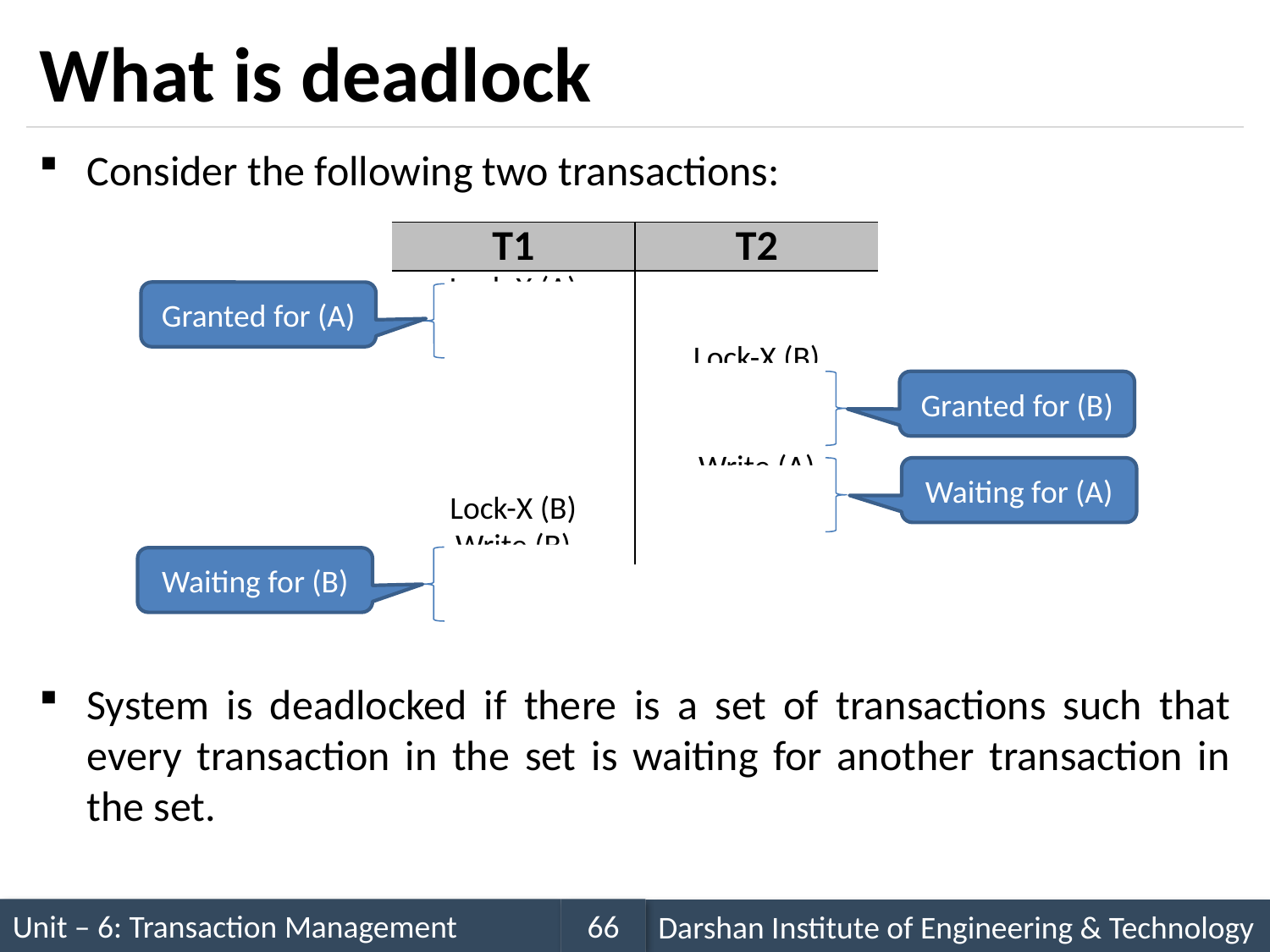

# What is deadlock
Consider the following two transactions:

System is deadlocked if there is a set of transactions such that every transaction in the set is waiting for another transaction in the set.

| T1 | T2 |
| --- | --- |
| Lock-X (A) Write (A)   Lock-X (B) Write (B) | Lock-X (B) Write (B)  Lock-X (A) Write (A) |

Granted for (A)

Granted for (B)

Waiting for (A)

Waiting for (B)